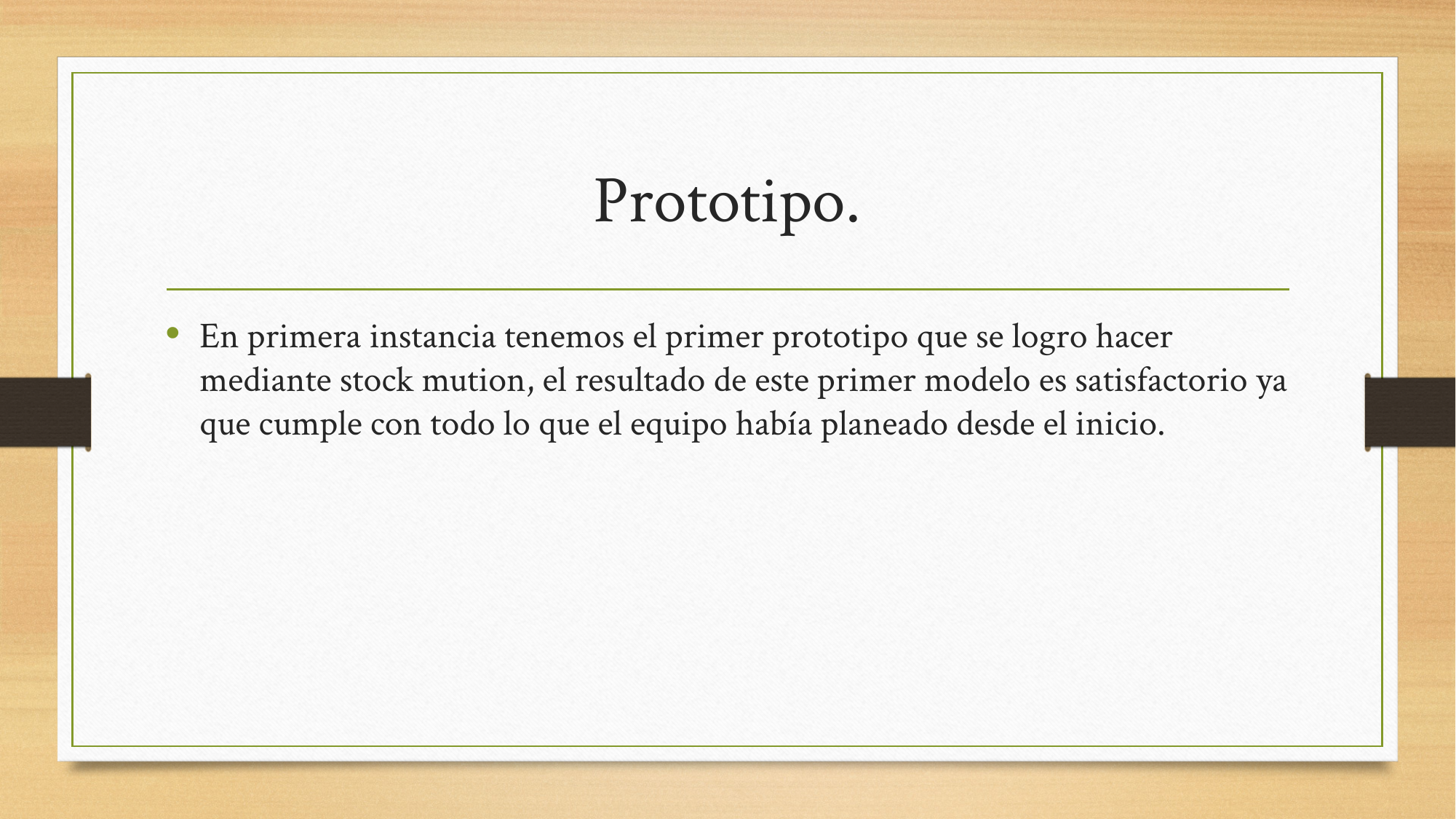

# Prototipo.
En primera instancia tenemos el primer prototipo que se logro hacer mediante stock mution, el resultado de este primer modelo es satisfactorio ya que cumple con todo lo que el equipo había planeado desde el inicio.